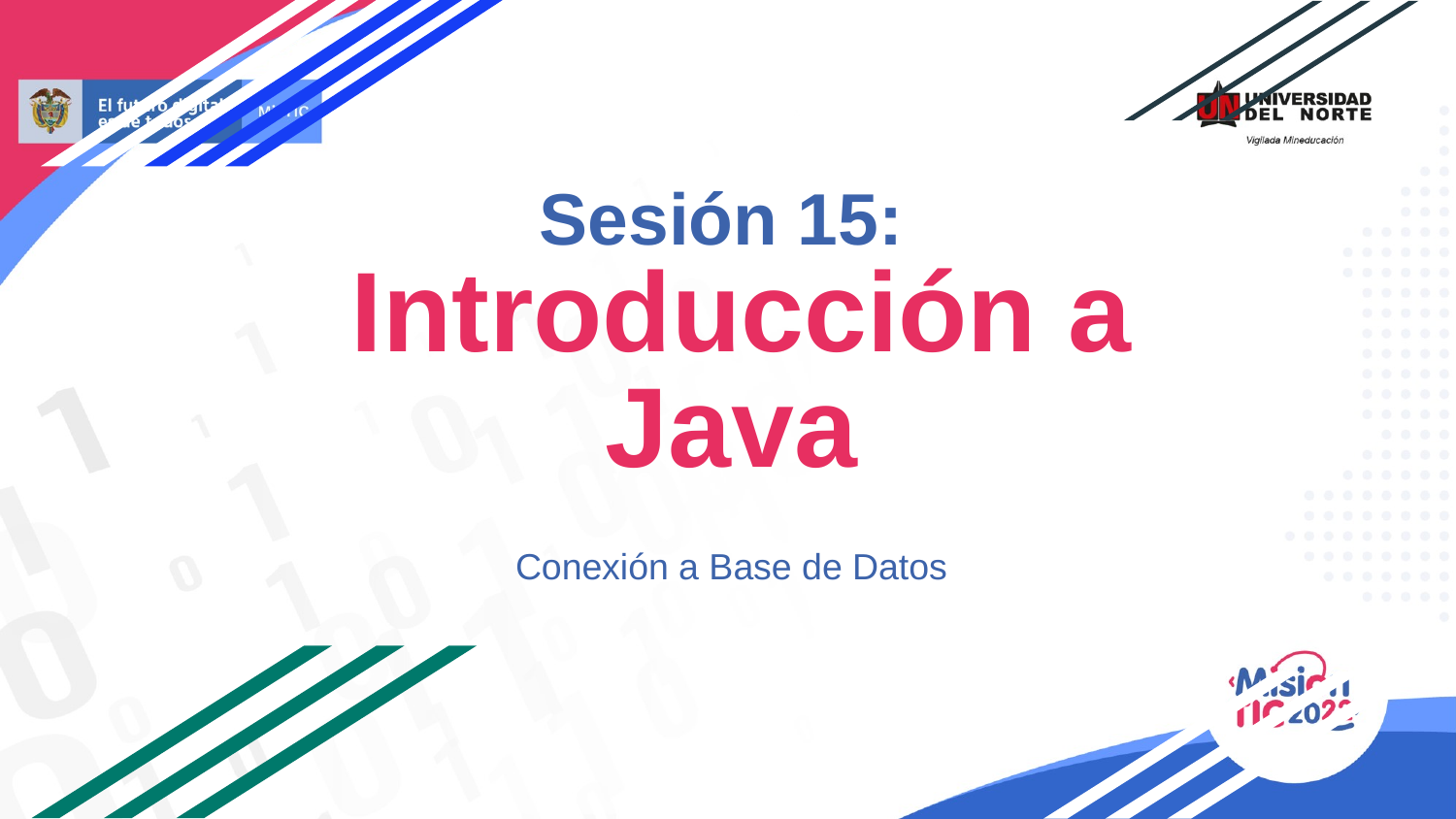

# Sesión 15:
 Introducción a Java
Conexión a Base de Datos